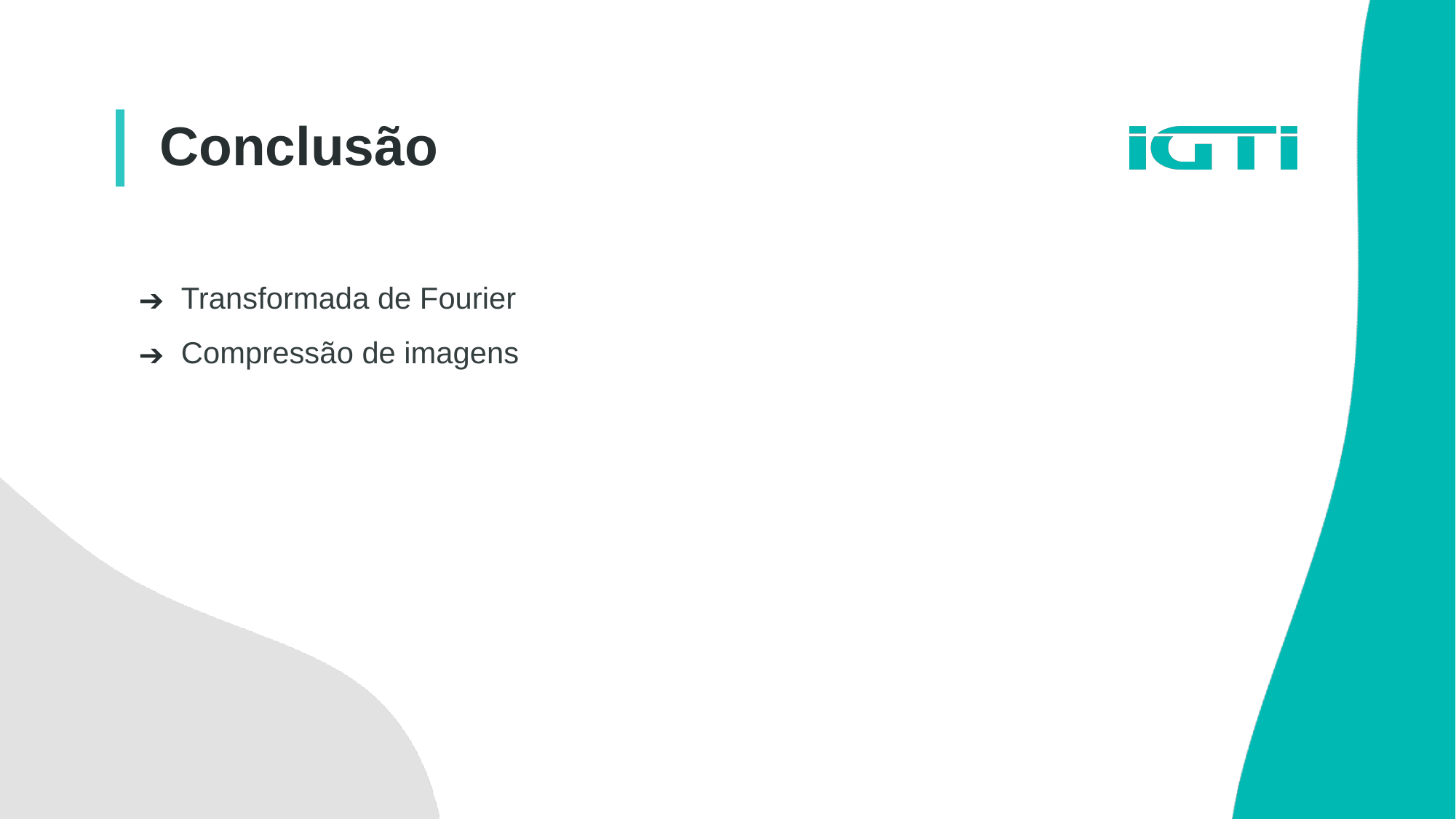

Conclusão
Transformada de Fourier
Compressão de imagens